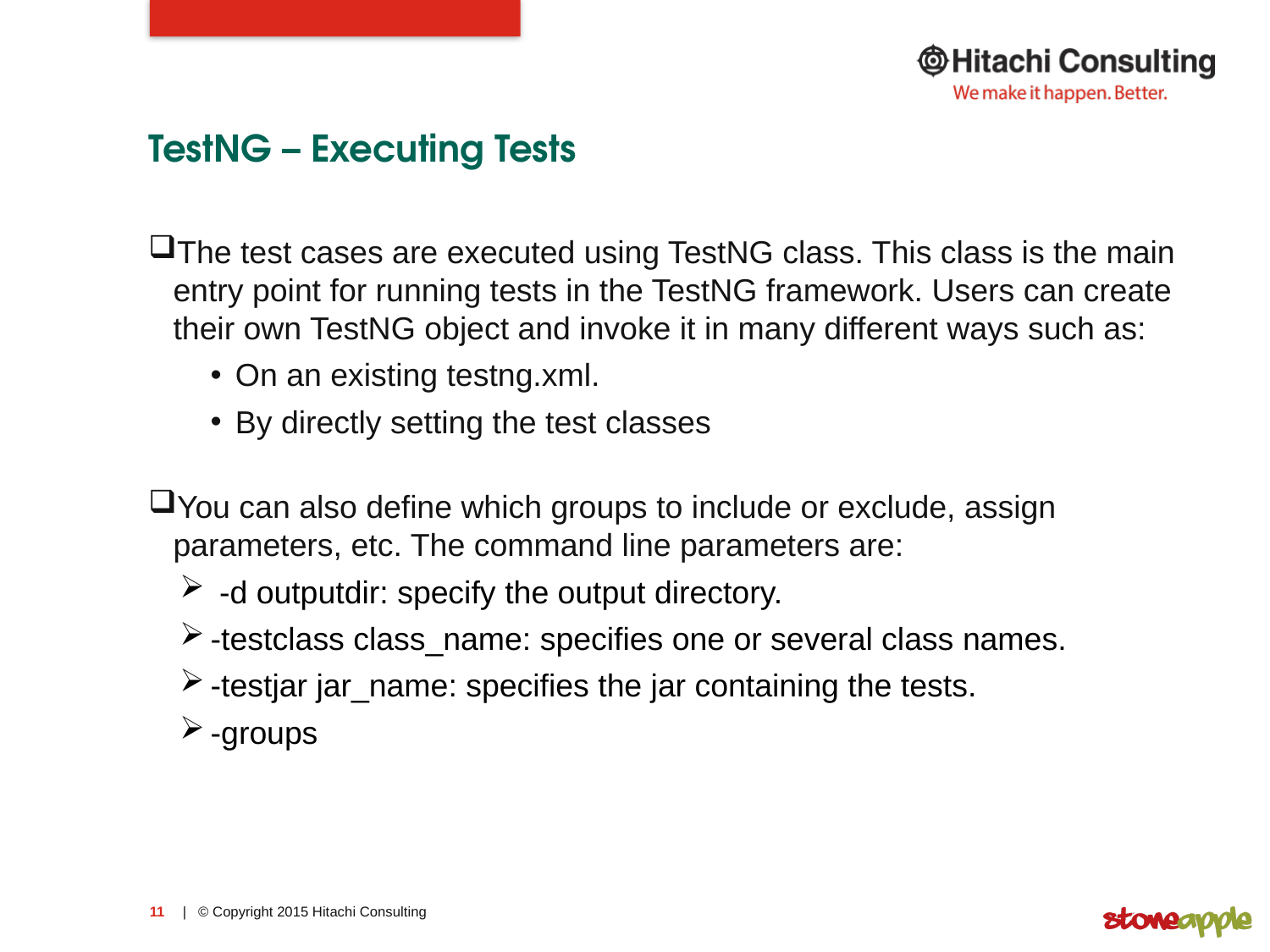

# TestNG – Executing Tests
The test cases are executed using TestNG class. This class is the main entry point for running tests in the TestNG framework. Users can create their own TestNG object and invoke it in many different ways such as:
On an existing testng.xml.
By directly setting the test classes
You can also define which groups to include or exclude, assign parameters, etc. The command line parameters are:
 -d outputdir: specify the output directory.
-testclass class_name: specifies one or several class names.
-testjar jar_name: specifies the jar containing the tests.
-groups